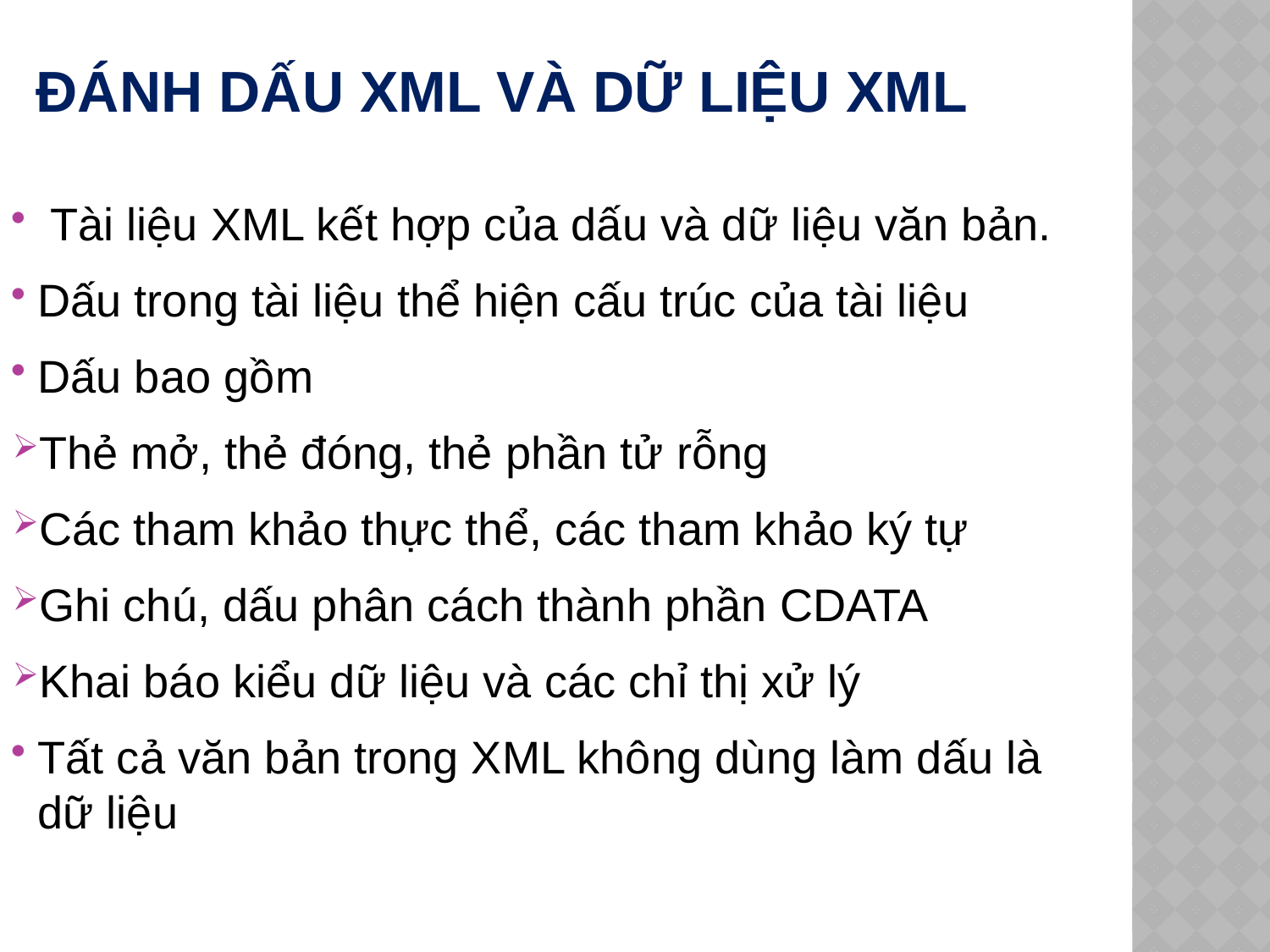

# Đánh dấu XML và dữ liệu XML
 Tài liệu XML kết hợp của dấu và dữ liệu văn bản.
Dấu trong tài liệu thể hiện cấu trúc của tài liệu
Dấu bao gồm
Thẻ mở, thẻ đóng, thẻ phần tử rỗng
Các tham khảo thực thể, các tham khảo ký tự
Ghi chú, dấu phân cách thành phần CDATA
Khai báo kiểu dữ liệu và các chỉ thị xử lý
Tất cả văn bản trong XML không dùng làm dấu là dữ liệu